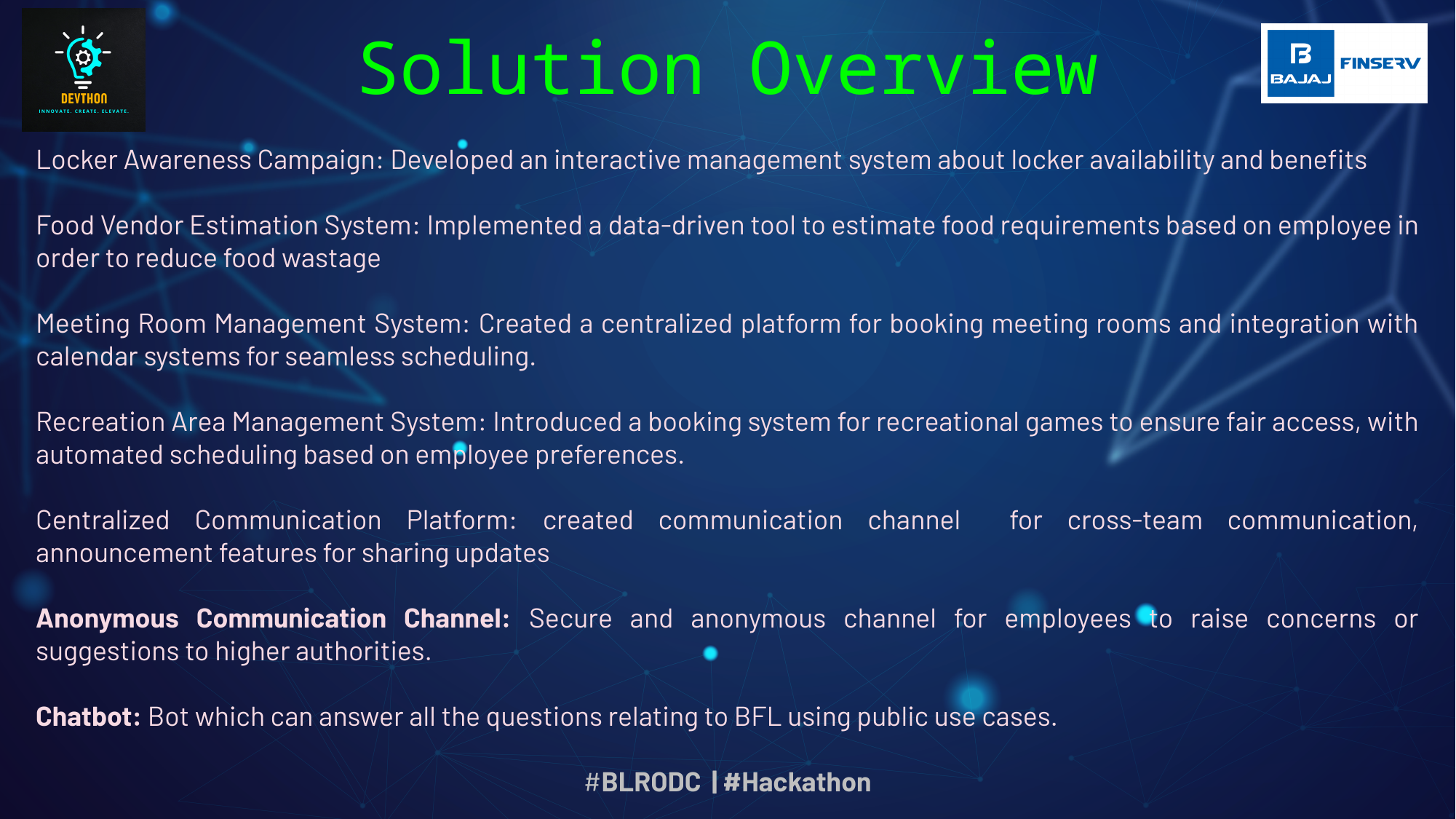

Solution Overview

Locker Awareness Campaign: Developed an interactive management system about locker availability and benefits

Food Vendor Estimation System: Implemented a data-driven tool to estimate food requirements based on employee in order to reduce food wastage

Meeting Room Management System: Created a centralized platform for booking meeting rooms and integration with calendar systems for seamless scheduling.

Recreation Area Management System: Introduced a booking system for recreational games to ensure fair access, with automated scheduling based on employee preferences.

Centralized Communication Platform: created communication channel  for cross-team communication, announcement features for sharing updates

Anonymous Communication Channel: Secure and anonymous channel for employees to raise concerns or suggestions to higher authorities.

Chatbot: Bot which can answer all the questions relating to BFL using public use cases.

#BLRODC  | #Hackathon